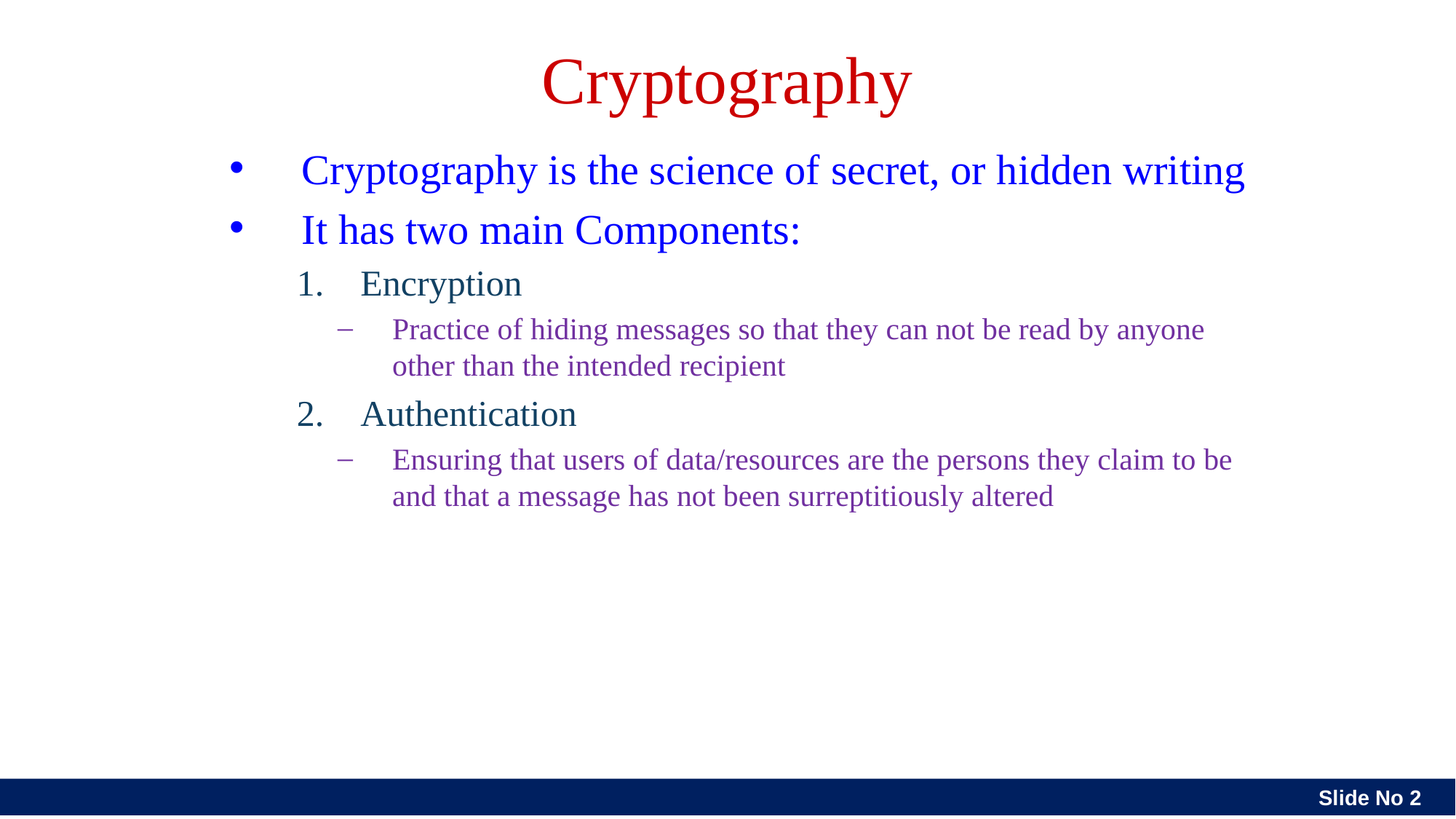

Cryptography
Cryptography is the science of secret, or hidden writing
It has two main Components:
Encryption
Practice of hiding messages so that they can not be read by anyone other than the intended recipient
Authentication
Ensuring that users of data/resources are the persons they claim to be and that a message has not been surreptitiously altered